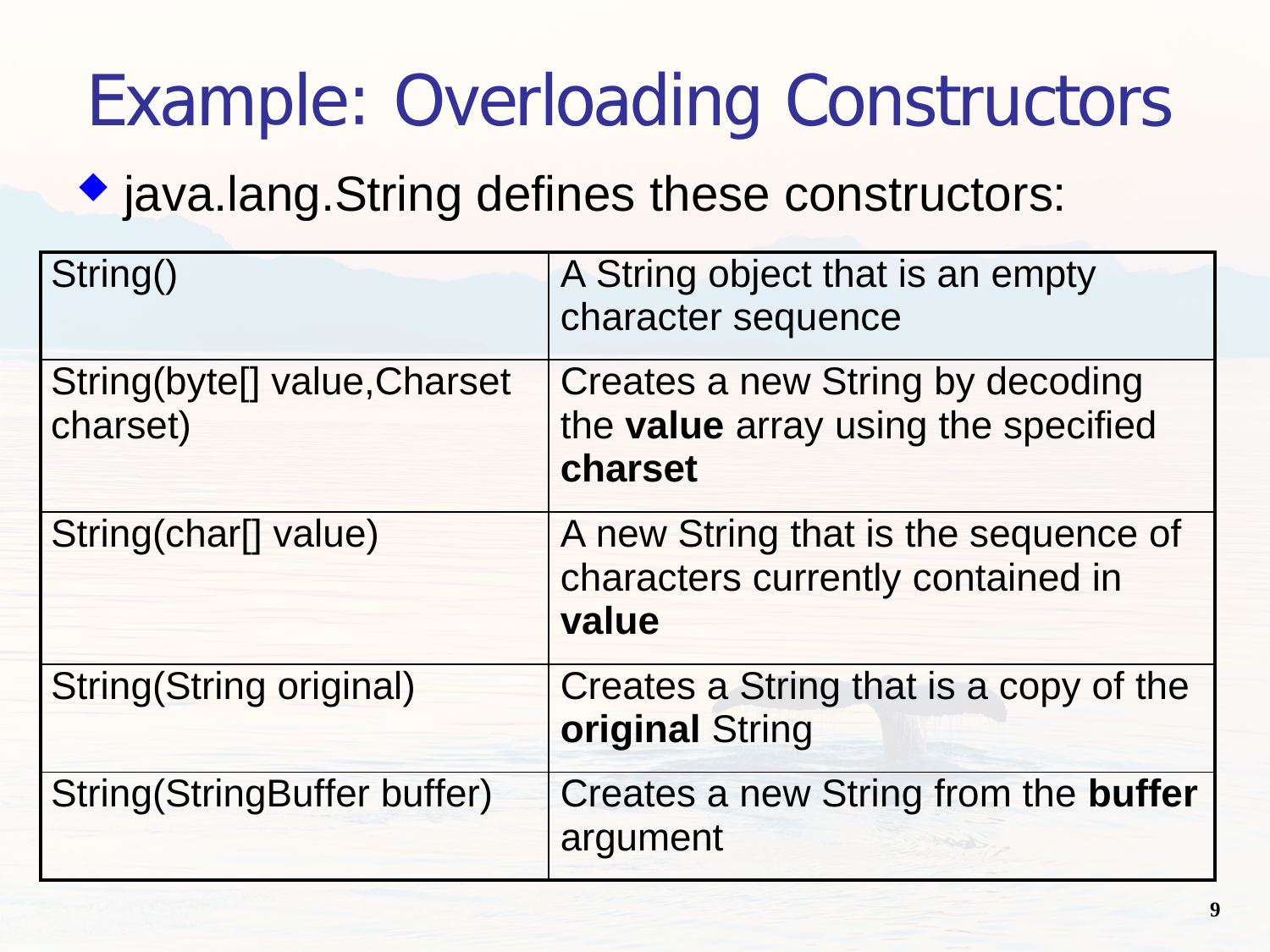

# Example: Overloading Constructors
java.lang.String defines these constructors:
| String() | A String object that is an empty character sequence |
| --- | --- |
| String(byte[] value,Charset charset) | Creates a new String by decoding the value array using the specified charset |
| String(char[] value) | A new String that is the sequence of characters currently contained in value |
| String(String original) | Creates a String that is a copy of the original String |
| String(StringBuffer buffer) | Creates a new String from the buffer argument |
9